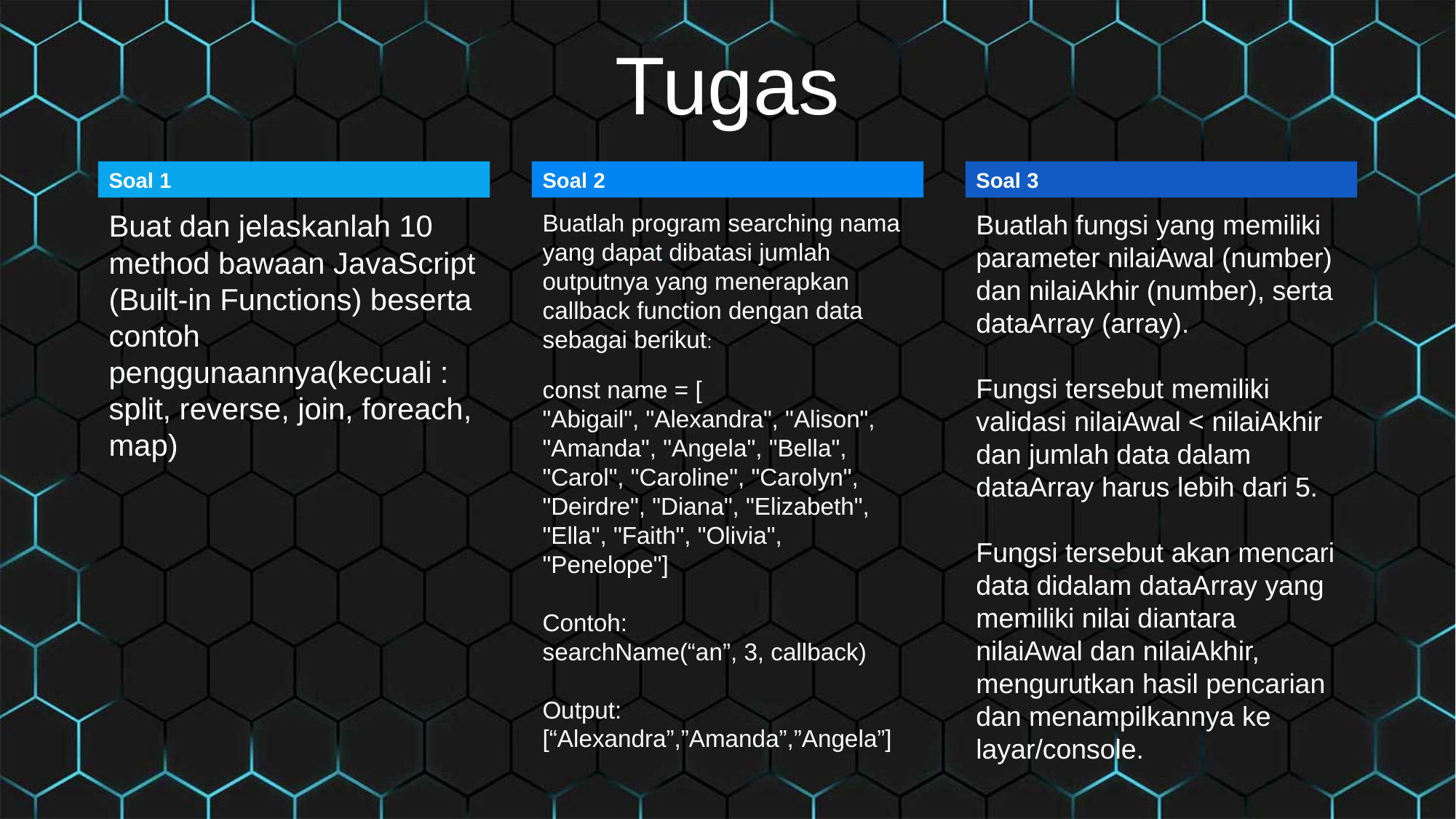

Tugas
Soal 1
Buat dan jelaskanlah 10 method bawaan JavaScript (Built-in Functions) beserta contoh penggunaannya(kecuali : split, reverse, join, foreach, map)
Soal 2
Buatlah program searching nama yang dapat dibatasi jumlah outputnya yang menerapkan  callback function dengan data sebagai berikut:

const name = [
"Abigail", "Alexandra", "Alison",
"Amanda", "Angela", "Bella",
"Carol", "Caroline", "Carolyn",
"Deirdre", "Diana", "Elizabeth",
"Ella", "Faith", "Olivia", "Penelope"]

Contoh:
searchName(“an”, 3, callback)

Output:
[“Alexandra”,”Amanda”,”Angela”]
Soal 3
Buatlah fungsi yang memiliki parameter nilaiAwal (number) dan nilaiAkhir (number), serta dataArray (array).

Fungsi tersebut memiliki validasi nilaiAwal < nilaiAkhir dan jumlah data dalam dataArray harus lebih dari 5.

Fungsi tersebut akan mencari data didalam dataArray yang memiliki nilai diantara nilaiAwal dan nilaiAkhir, mengurutkan hasil pencarian dan menampilkannya ke layar/console.